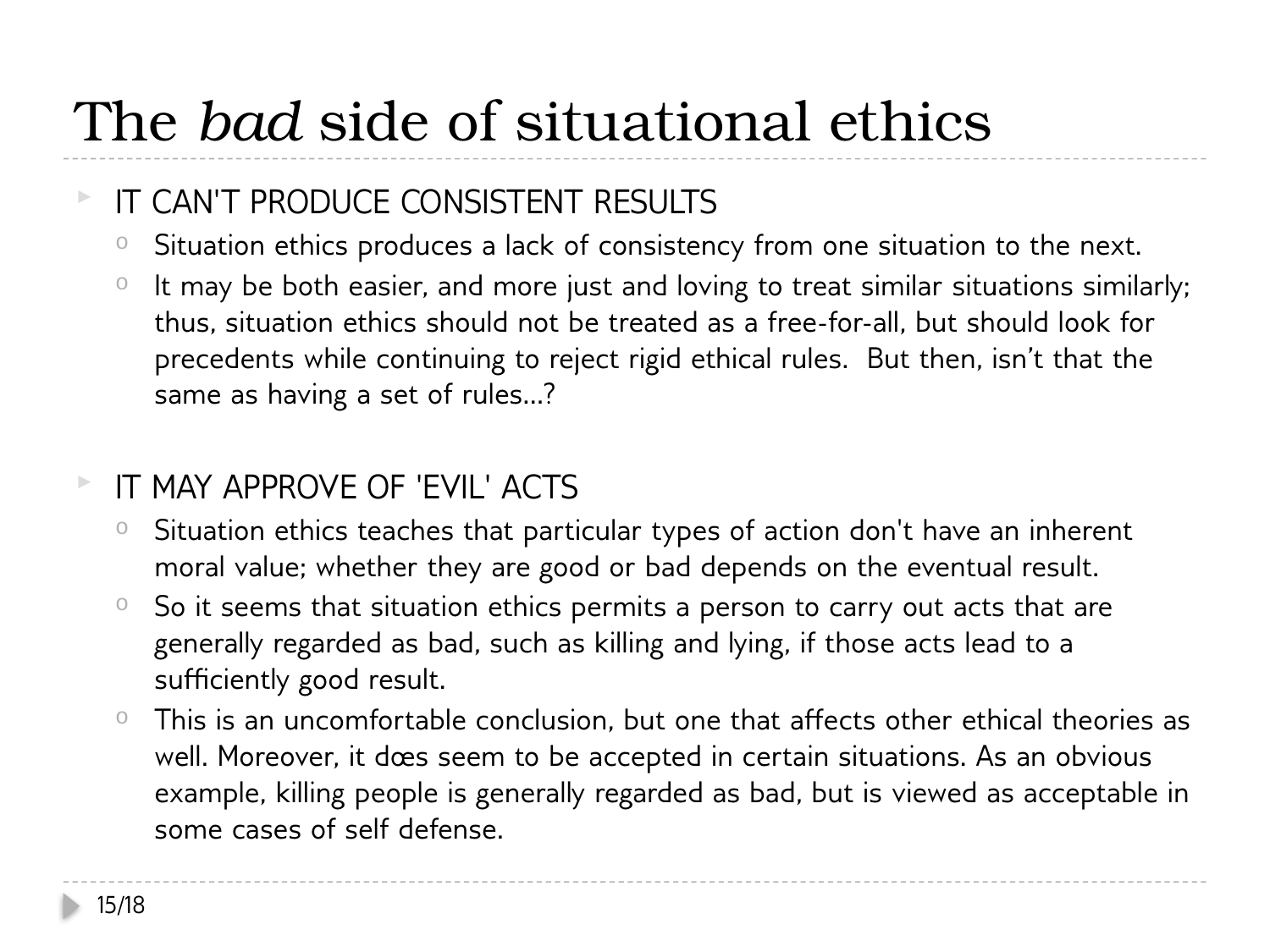

# The bad side of situational ethics
IT CAN'T PRODUCE CONSISTENT RESULTS
Situation ethics produces a lack of consistency from one situation to the next.
It may be both easier, and more just and loving to treat similar situations similarly; thus, situation ethics should not be treated as a free-for-all, but should look for precedents while continuing to reject rigid ethical rules.  But then, isn’t that the same as having a set of rules…?

IT MAY APPROVE OF 'EVIL' ACTS
Situation ethics teaches that particular types of action don't have an inherent moral value; whether they are good or bad depends on the eventual result.
So it seems that situation ethics permits a person to carry out acts that are generally regarded as bad, such as killing and lying, if those acts lead to a sufficiently good result.
This is an uncomfortable conclusion, but one that affects other ethical theories as well. Moreover, it does seem to be accepted in certain situations. As an obvious example, killing people is generally regarded as bad, but is viewed as acceptable in some cases of self defense.
15/18